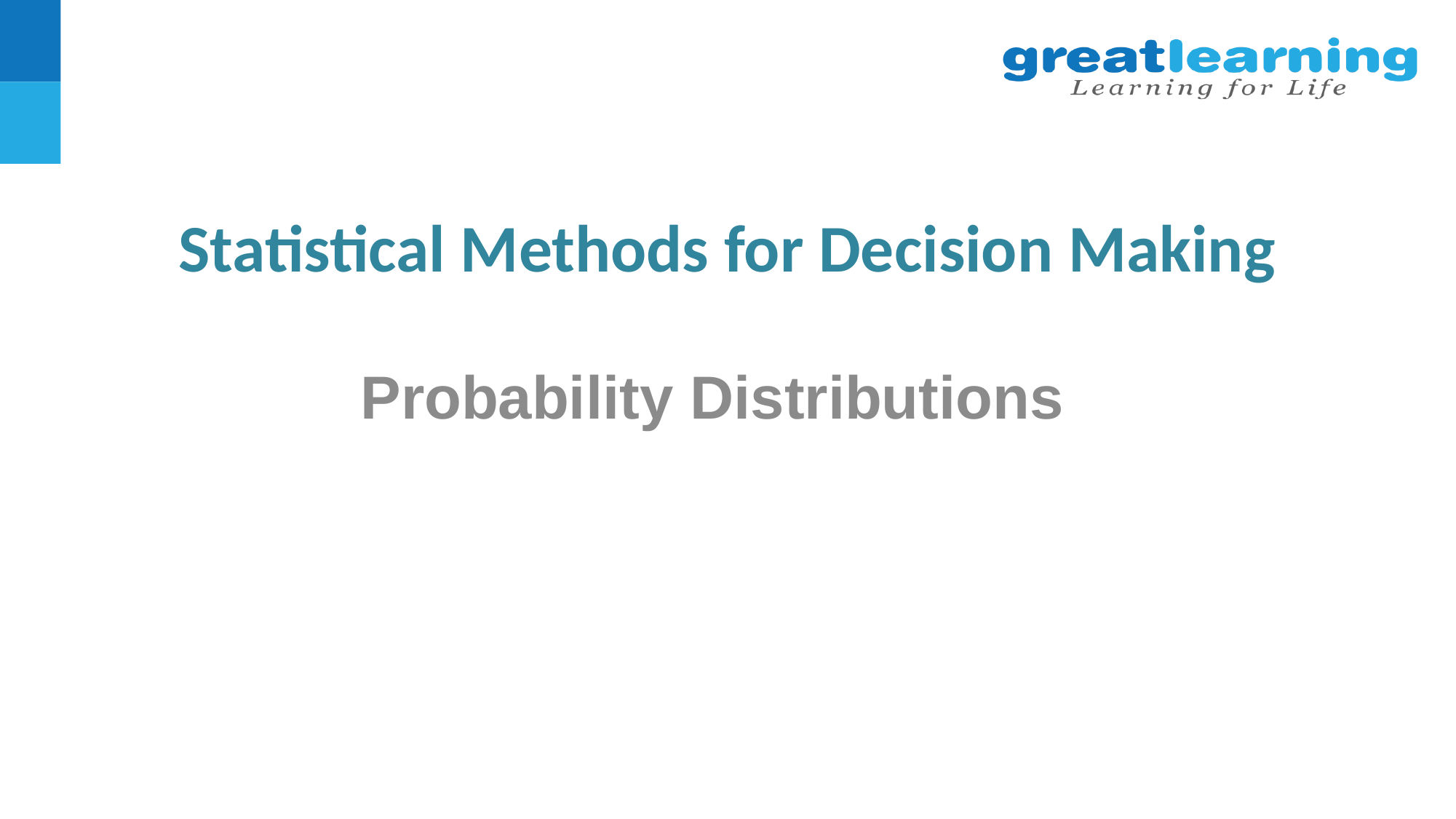

# Statistical Methods for Decision Making
Probability Distributions